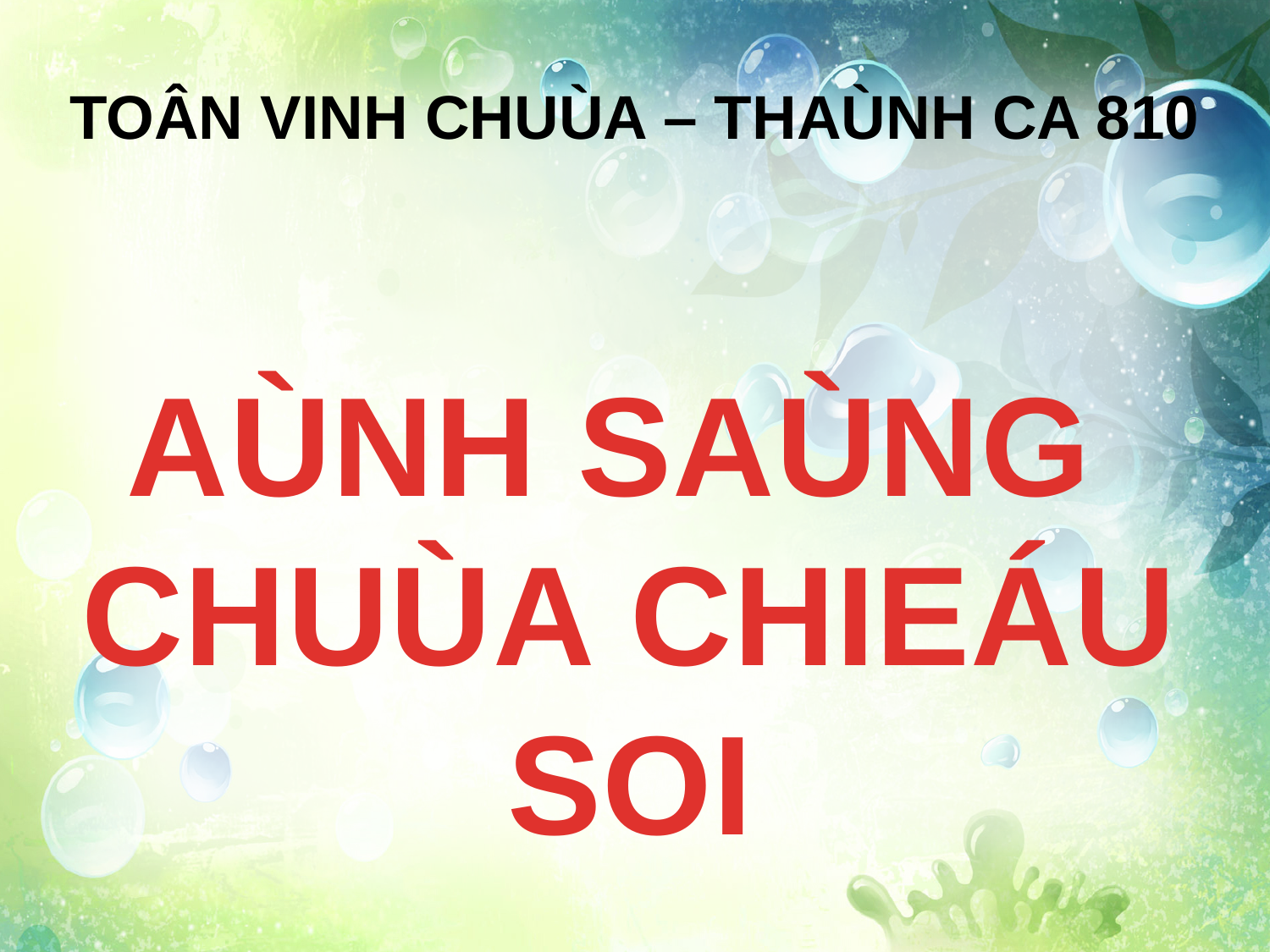

TOÂN VINH CHUÙA – THAÙNH CA 810
AÙNH SAÙNG
CHUÙA CHIEÁU SOI